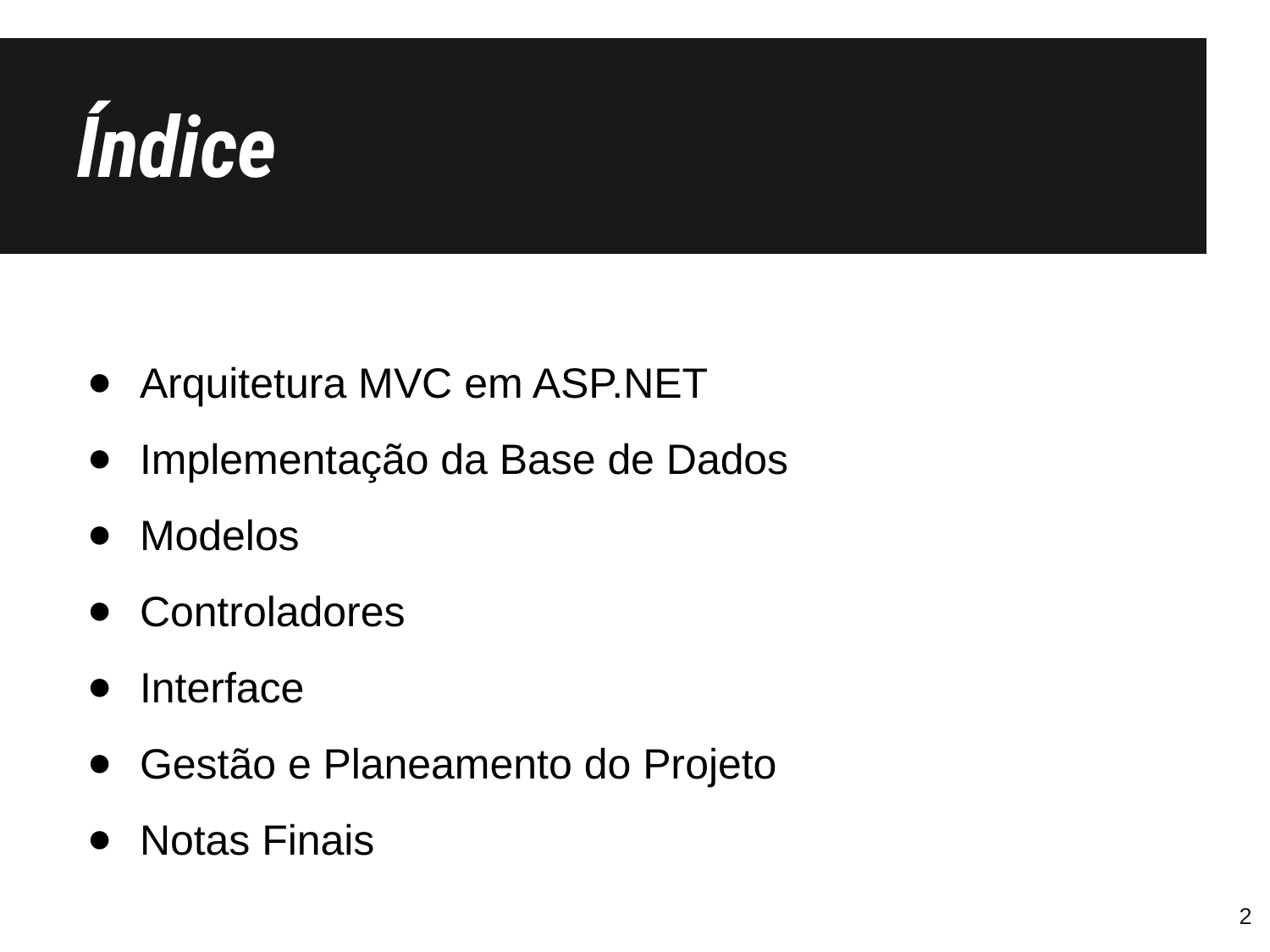

# Índice
Arquitetura MVC em ASP.NET
Implementação da Base de Dados
Modelos
Controladores
Interface
Gestão e Planeamento do Projeto
Notas Finais
2